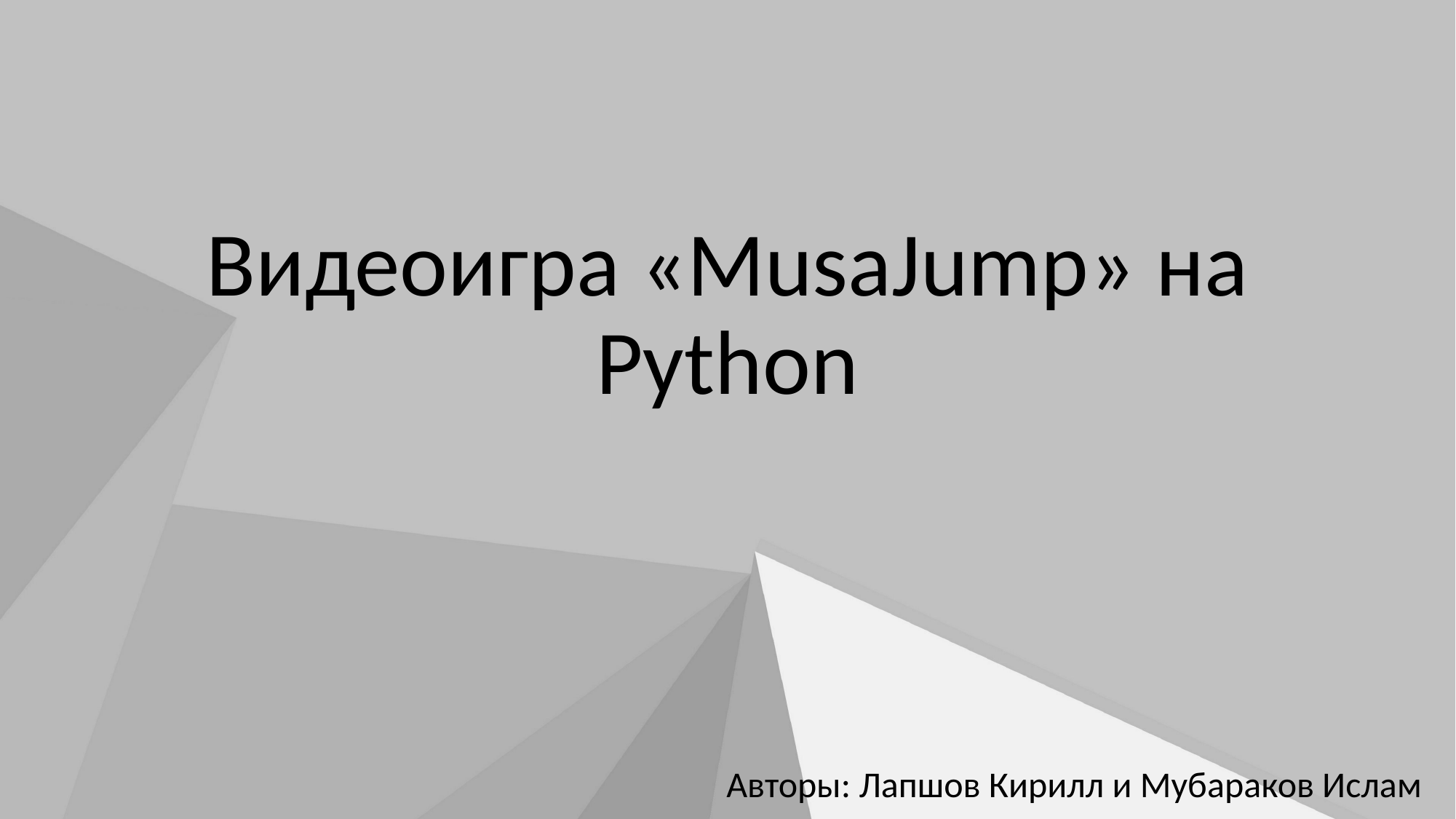

# Видеоигра «MusaJump» на Python
Авторы: Лапшов Кирилл и Мубараков Ислам